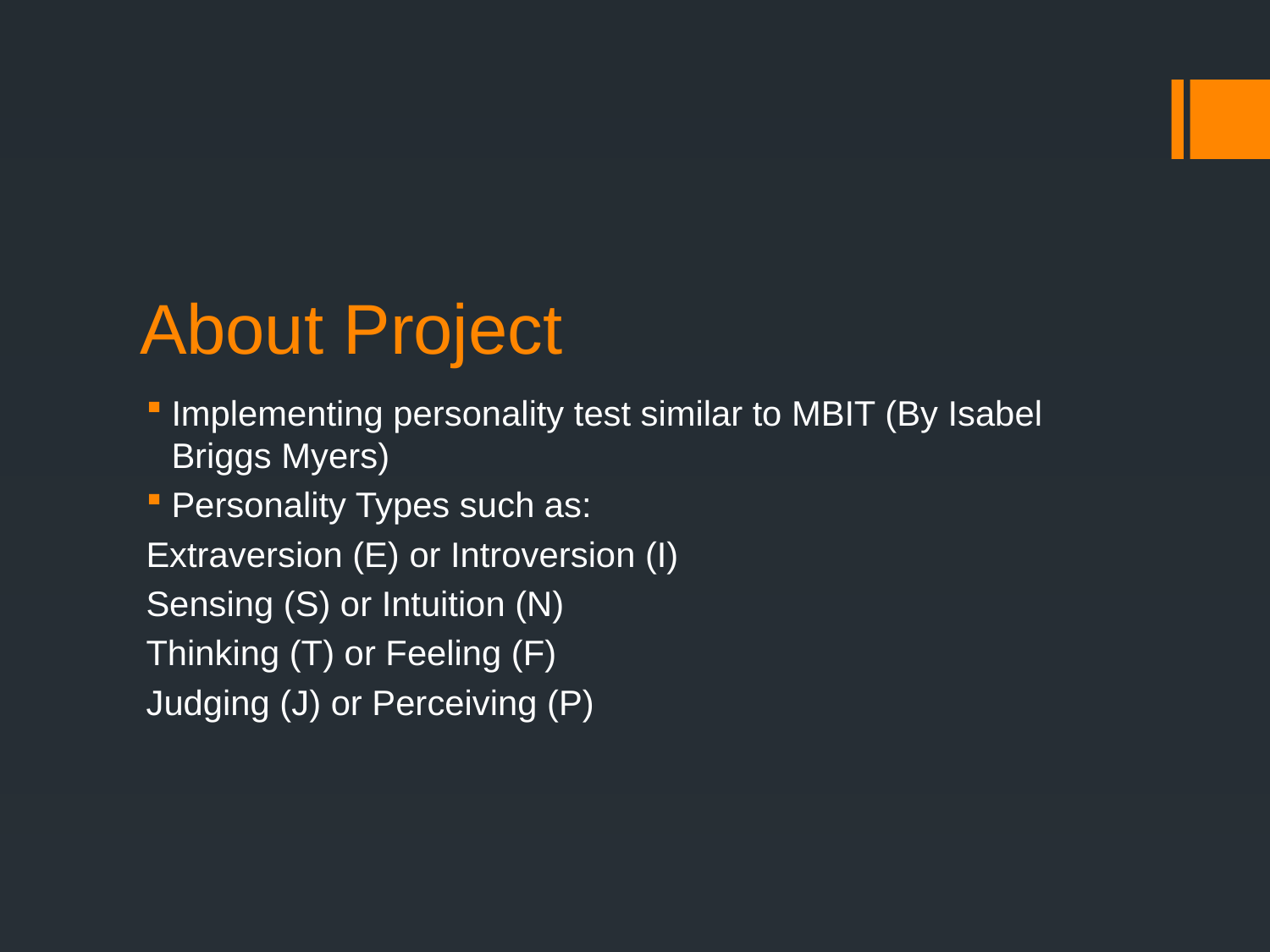

# About Project
Implementing personality test similar to MBIT (By Isabel Briggs Myers)
Personality Types such as:
Extraversion (E) or Introversion (I)
Sensing (S) or Intuition (N)
Thinking (T) or Feeling (F)
Judging (J) or Perceiving (P)